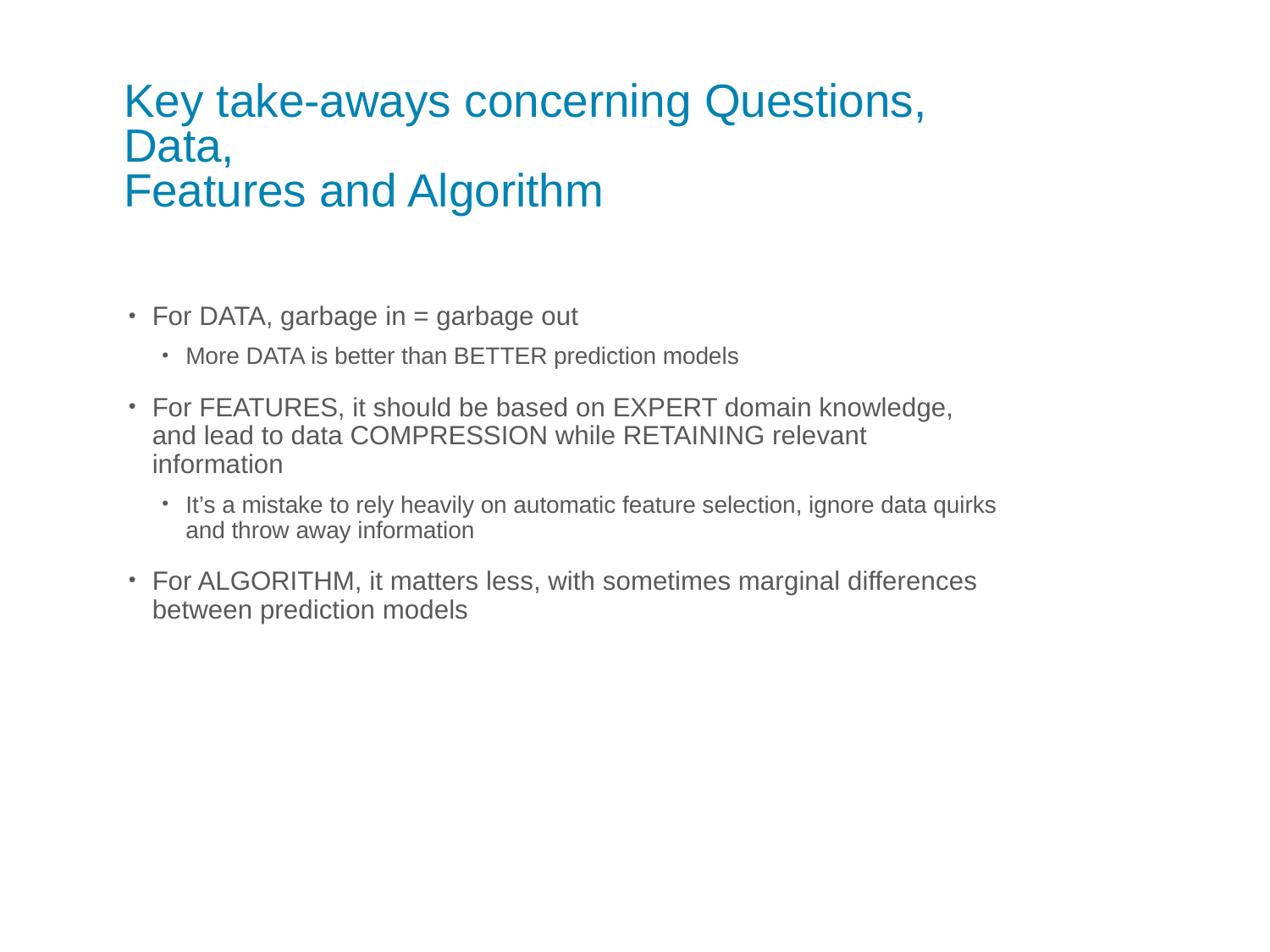

# Key take-aways concerning Questions, Data, Features and Algorithm
For DATA, garbage in = garbage out
More DATA is better than BETTER prediction models
For FEATURES, it should be based on EXPERT domain knowledge, and lead to data COMPRESSION while RETAINING relevant information
It’s a mistake to rely heavily on automatic feature selection, ignore data quirks and throw away information
For ALGORITHM, it matters less, with sometimes marginal differences between prediction models